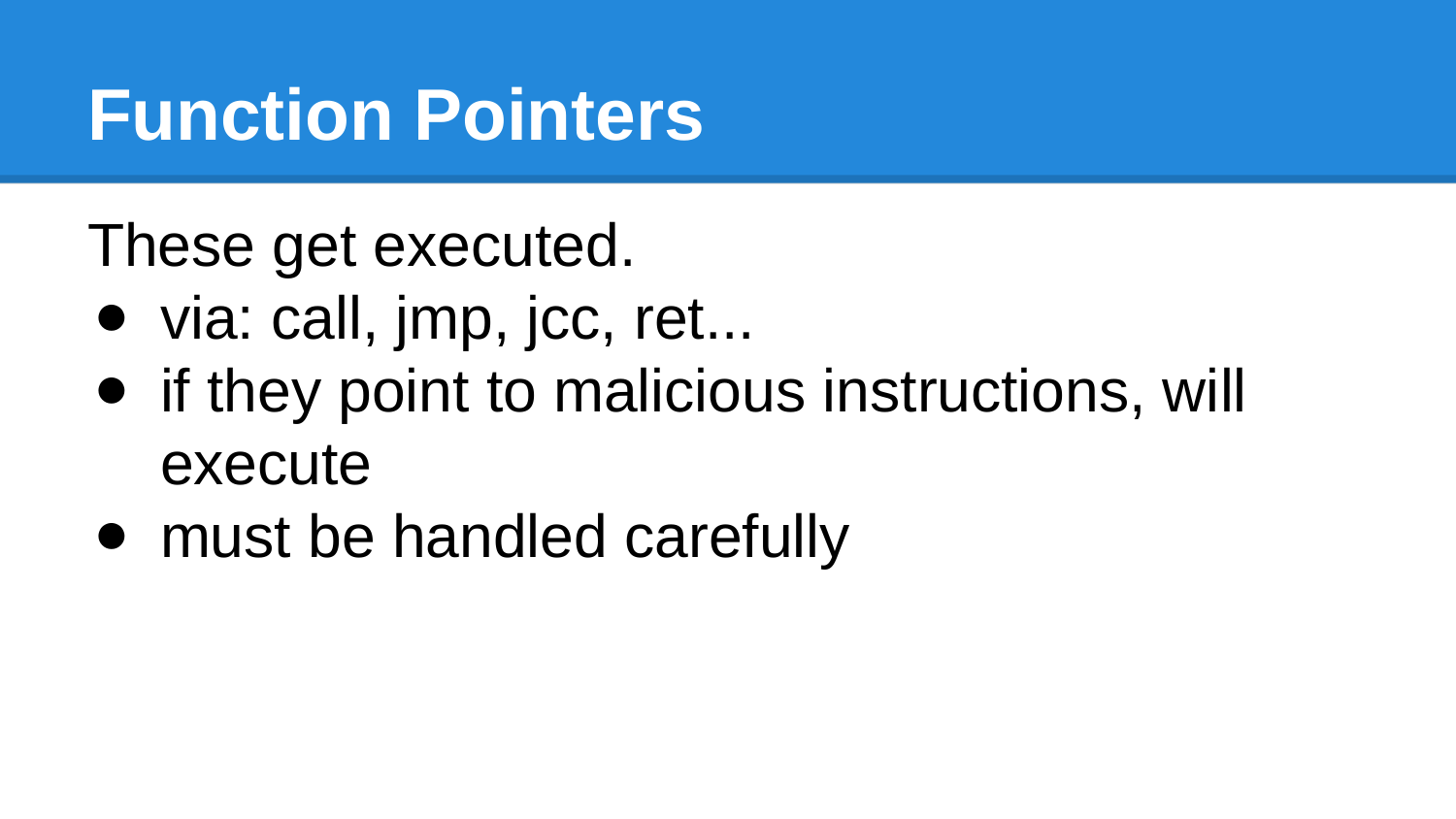

# Function Pointers
These get executed.
via: call, jmp, jcc, ret...
if they point to malicious instructions, will execute
must be handled carefully